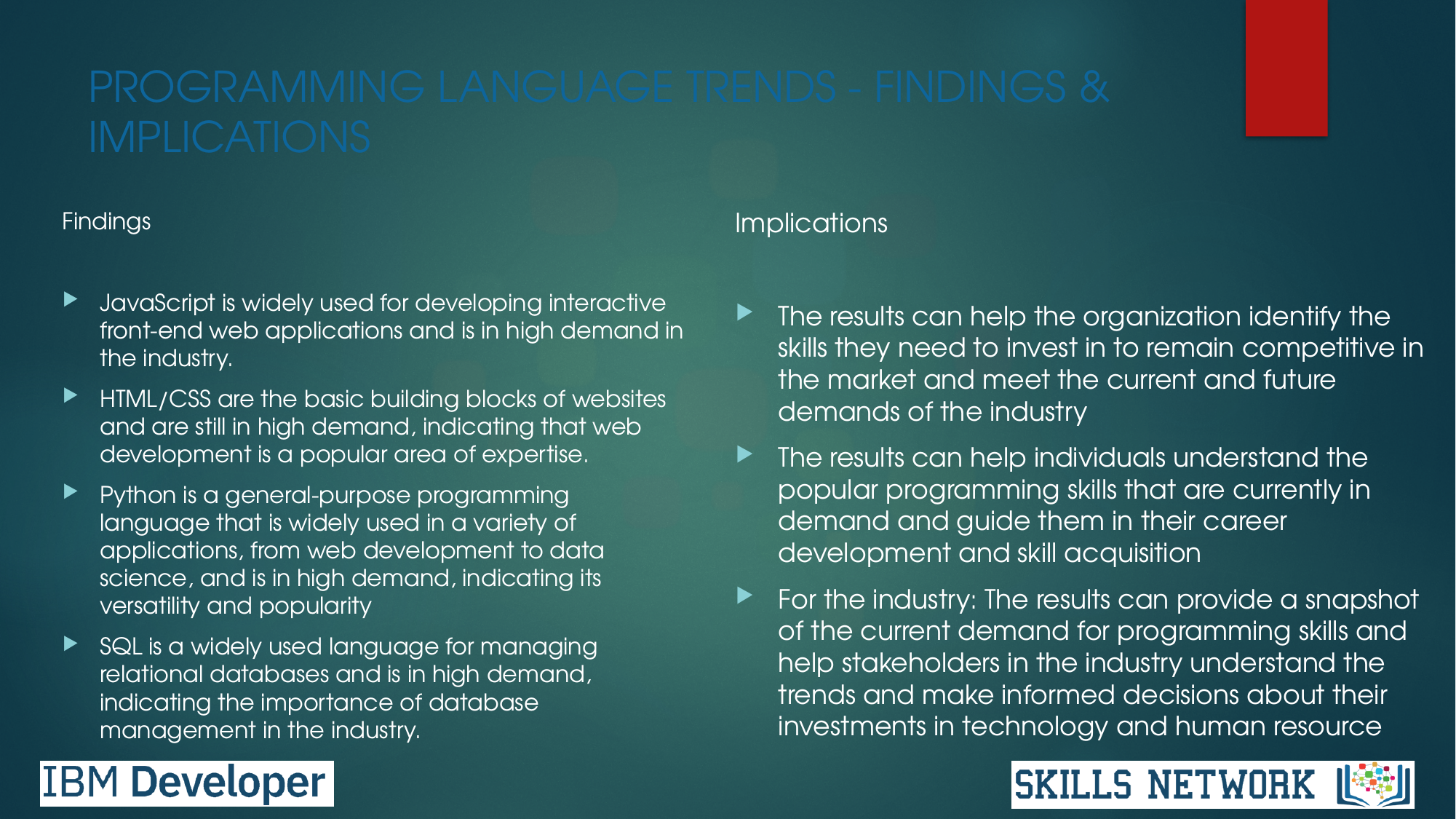

# PROGRAMMING LANGUAGE TRENDS - FINDINGS & IMPLICATIONS
Findings

JavaScript is widely used for developing interactive front-end web applications and is in high demand in the industry.
HTML/CSS are the basic building blocks of websites and are still in high demand, indicating that web development is a popular area of expertise.
Python is a general-purpose programming language that is widely used in a variety of applications, from web development to data science, and is in high demand, indicating its versatility and popularity
SQL is a widely used language for managing relational databases and is in high demand, indicating the importance of database management in the industry.
Implications

The results can help the organization identify the skills they need to invest in to remain competitive in the market and meet the current and future demands of the industry
The results can help individuals understand the popular programming skills that are currently in demand and guide them in their career development and skill acquisition
For the industry: The results can provide a snapshot of the current demand for programming skills and help stakeholders in the industry understand the trends and make informed decisions about their investments in technology and human resource